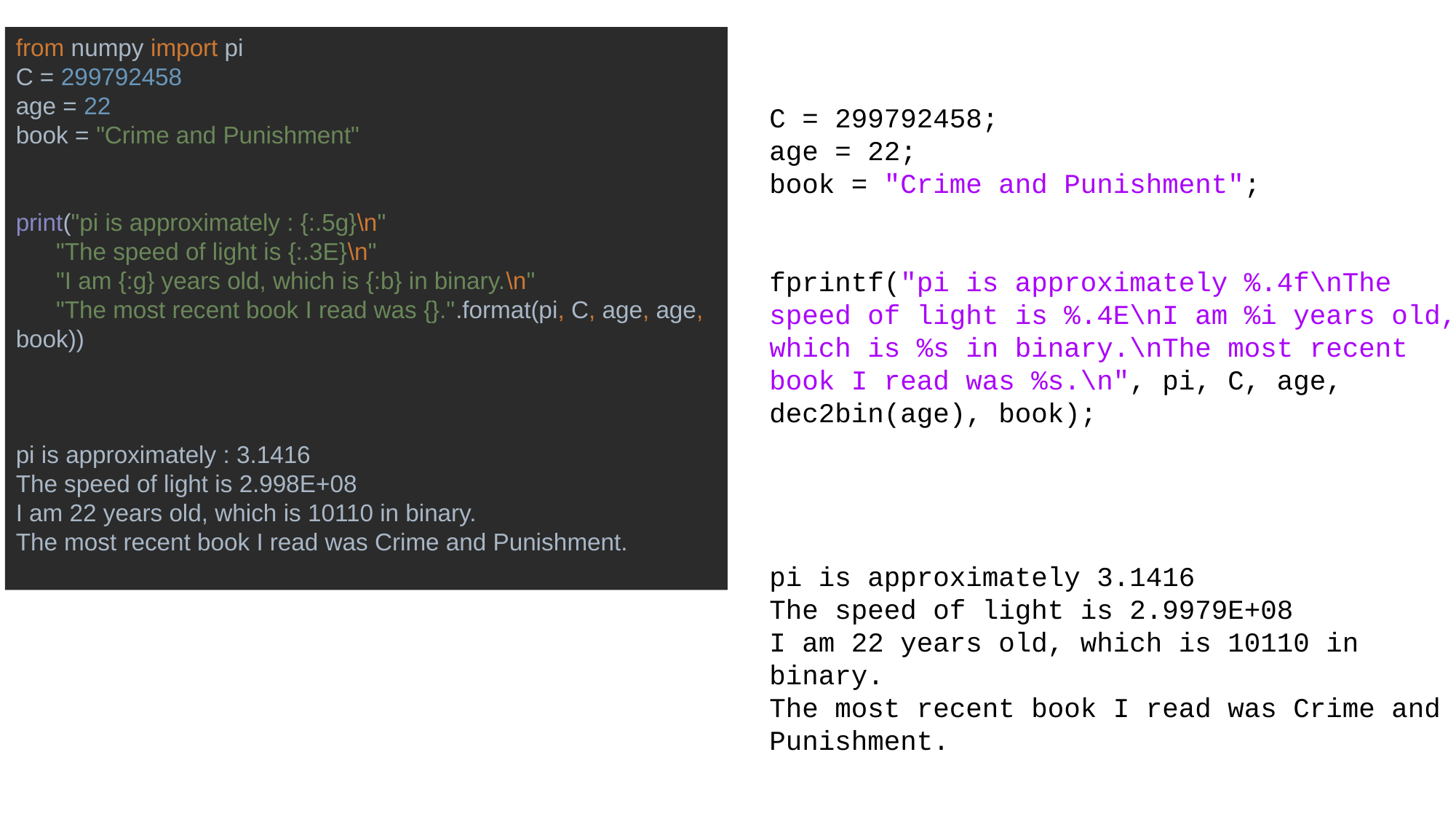

from numpy import pi
C = 299792458
age = 22
book = "Crime and Punishment"
print("pi is approximately : {:.5g}\n"
      "The speed of light is {:.3E}\n"
      "I am {:g} years old, which is {:b} in binary.\n"
      "The most recent book I read was {}.".format(pi, C, age, age, book))

pi is approximately : 3.1416
The speed of light is 2.998E+08
I am 22 years old, which is 10110 in binary.
The most recent book I read was Crime and Punishment.

#
C = 299792458;
age = 22;
book = "Crime and Punishment";

fprintf("pi is approximately %.4f\nThe speed of light is %.4E\nI am %i years old, which is %s in binary.\nThe most recent book I read was %s.\n", pi, C, age, dec2bin(age), book);

pi is approximately 3.1416
The speed of light is 2.9979E+08
I am 22 years old, which is 10110 in binary.
The most recent book I read was Crime and Punishment.